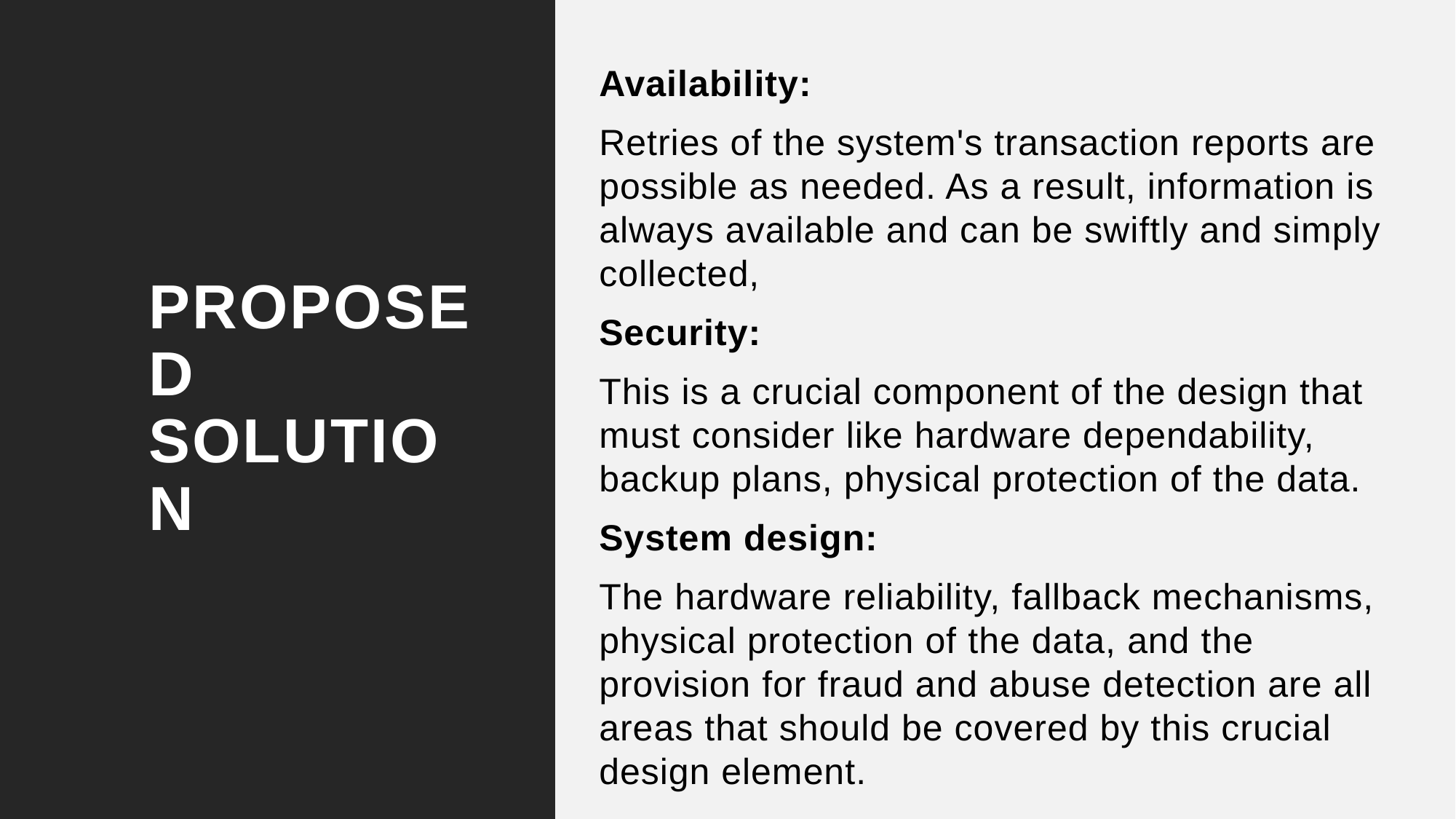

# Proposed Solution

Availability:
Retries of the system's transaction reports are possible as needed. As a result, information is always available and can be swiftly and simply collected,
Security:
This is a crucial component of the design that must consider like hardware dependability, backup plans, physical protection of the data.
System design:
The hardware reliability, fallback mechanisms, physical protection of the data, and the provision for fraud and abuse detection are all areas that should be covered by this crucial design element.